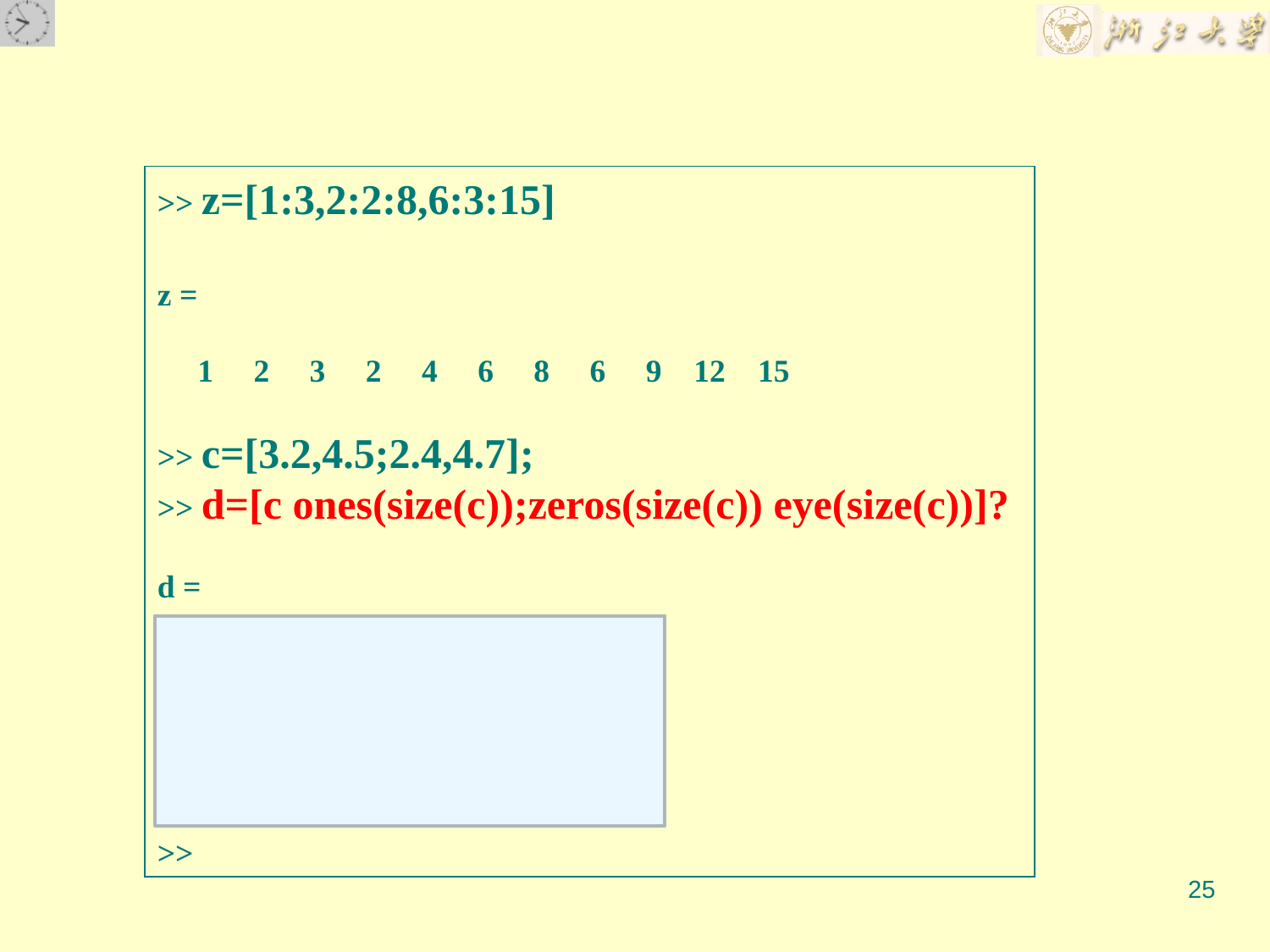

>> z=[1:3,2:2:8,6:3:15]

z =

     1     2     3     2     4     6     8     6     9    12    15

>> c=[3.2,4.5;2.4,4.7];
>> d=[c ones(size(c));zeros(size(c)) eye(size(c))]?

d =

    3.2000    4.5000    1.0000    1.0000
    2.4000    4.7000    1.0000    1.0000
             0            0     1.0000             0
             0            0              0    1.0000

>>

25